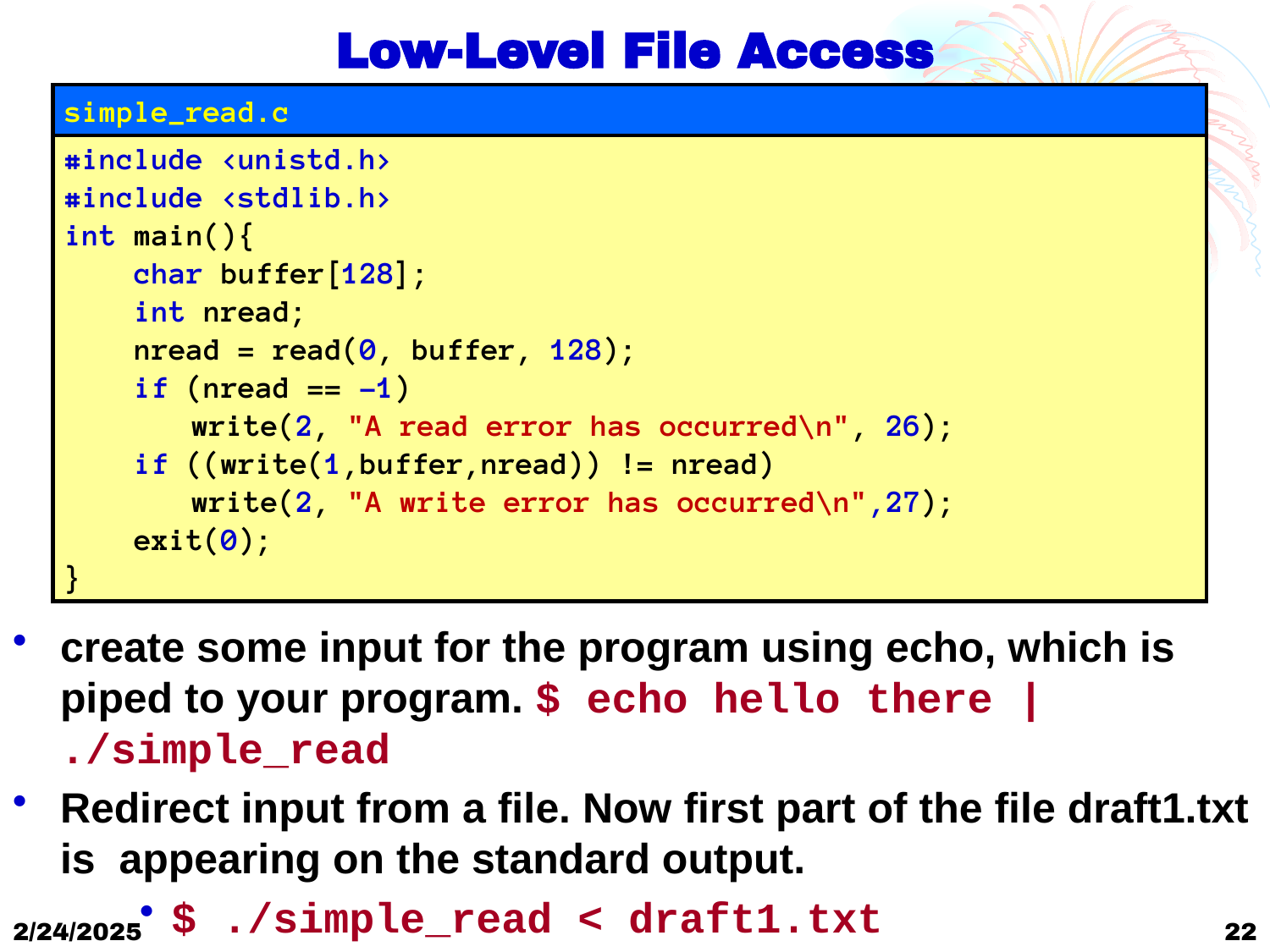

# Low-Level File Access
simple_read.c
#include <unistd.h>
#include <stdlib.h>
int main(){
    char buffer[128];
    int nread;
    nread = read(0, buffer, 128);
    if (nread == -1)
	write(2, "A read error has occurred\n", 26);
    if ((write(1,buffer,nread)) != nread)
	write(2, "A write error has occurred\n",27);
    exit(0);
}
create some input for the program using echo, which is piped to your program. $ echo hello there | ./simple_read
Redirect input from a file. Now first part of the file draft1.txt is  appearing on the standard output.
$ ./simple_read < draft1.txt
2/24/2025
22